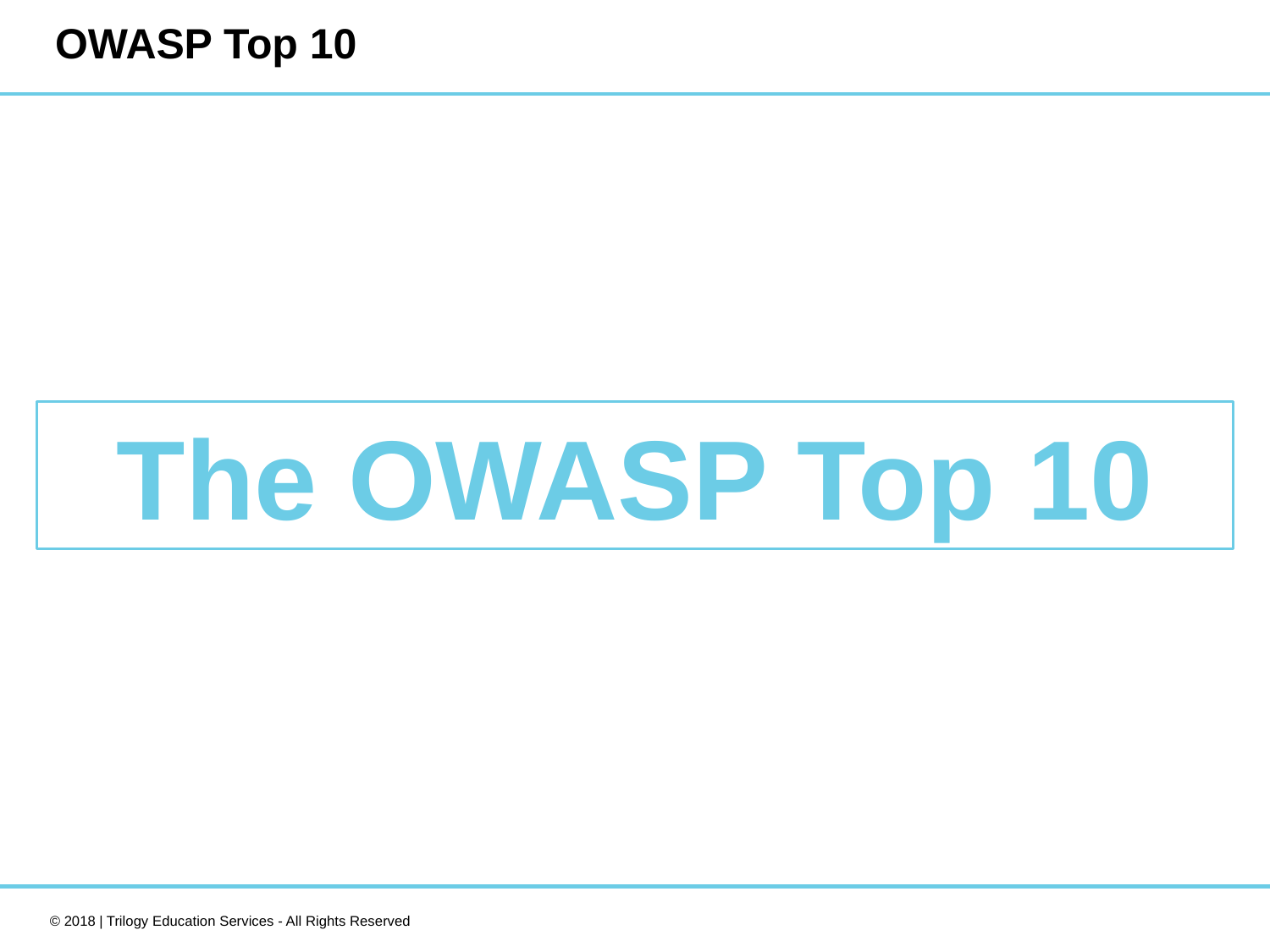

# OWASP Top 10
The OWASP Top 10